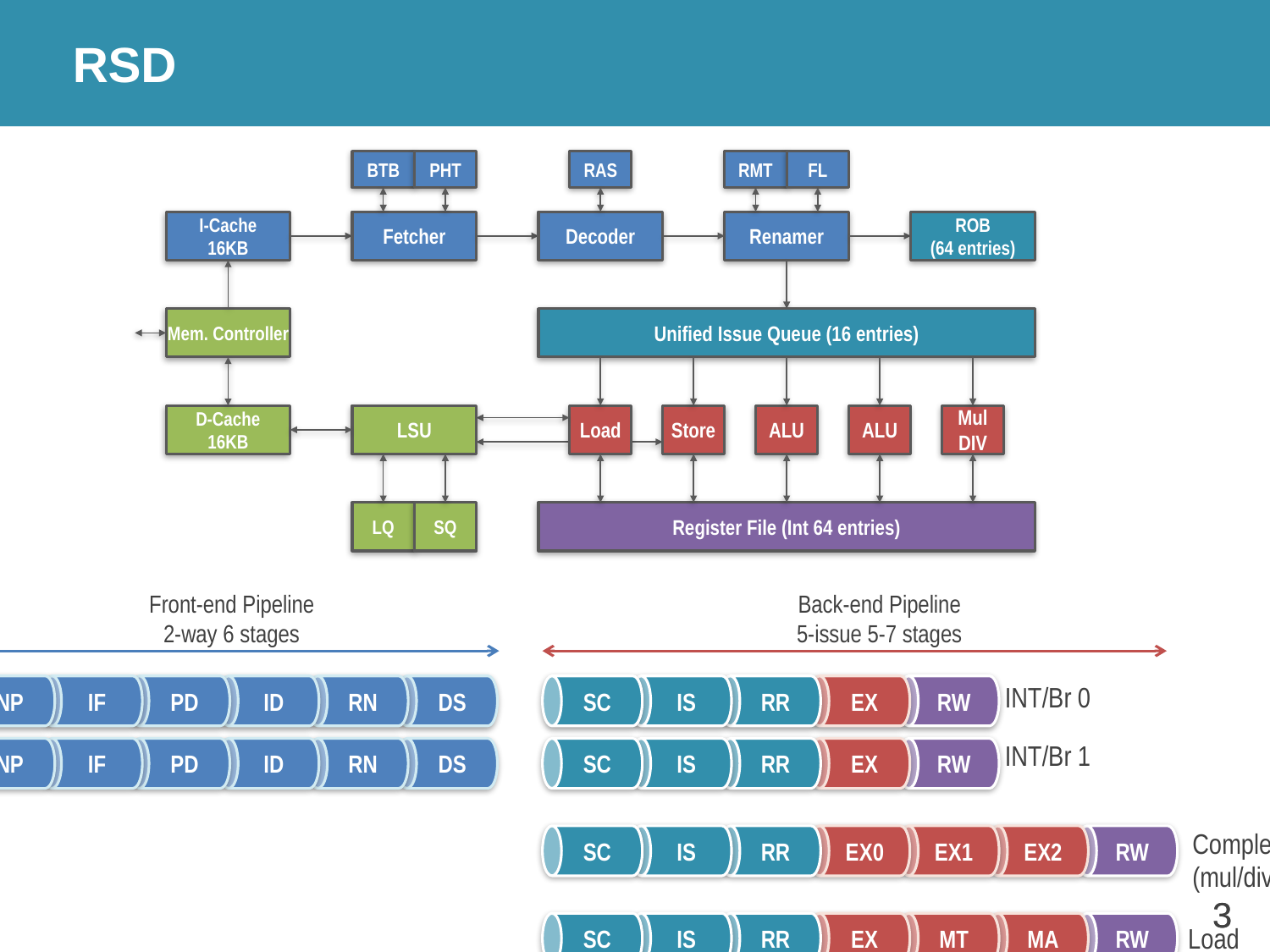

# RSD
BTB
PHT
RAS
RMT
FL
Fetcher
I-Cache
16KB
Decoder
Renamer
ROB
(64 entries)
Mem. Controller
Unified Issue Queue (16 entries)
D-Cache
16KB
LSU
Load
Store
ALU
ALU
Mul
DIV
LQ
SQ
Register File (Int 64 entries)
Front-end Pipeline
2-way 6 stages
Back-end Pipeline
5-issue 5-7 stages
IS
NP
IF
PD
SC
RR
EX
RW
ID
RN
DS
INT/Br 0
IS
NP
IF
PD
SC
RR
EX
RW
ID
RN
DS
INT/Br 1
IS
SC
RR
EX0
EX1
EX2
RW
Complex INT
(mul/div)
IS
SC
RR
EX
MT
MA
RW
Load
IS
SC
RR
EX
MT
MA
RW
Store